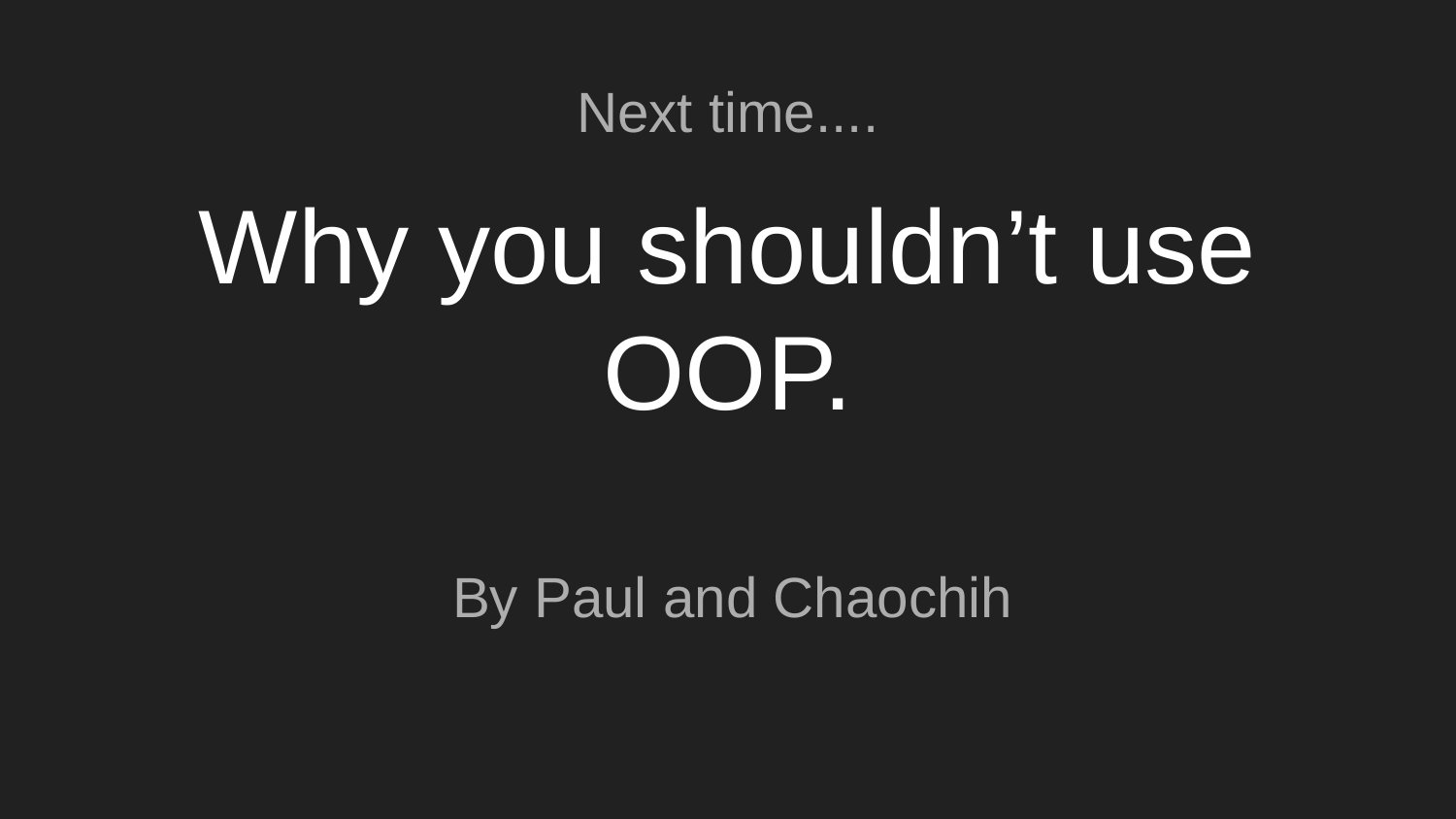

Next time....
# Why you shouldn’t use OOP.
By Paul and Chaochih